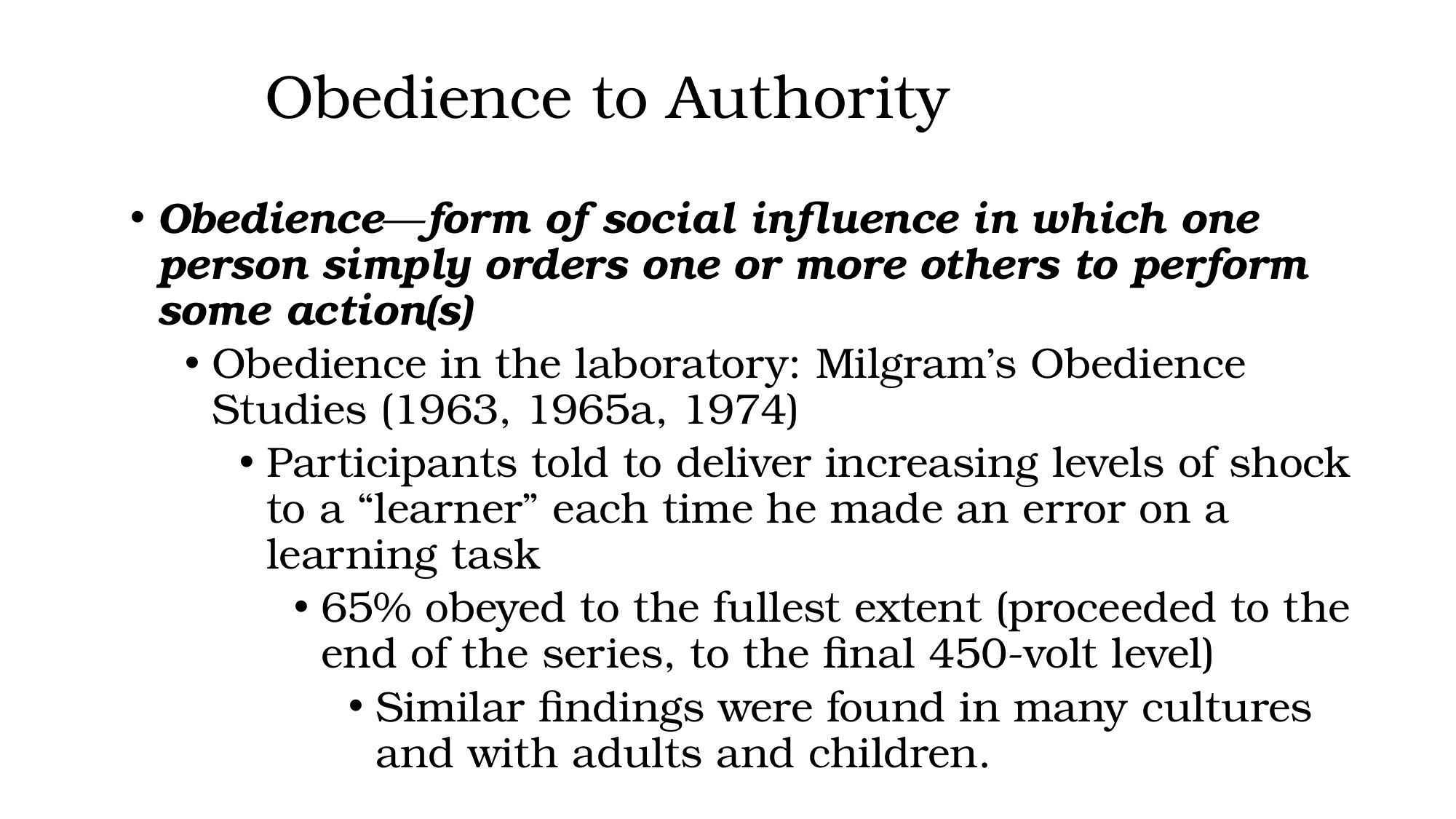

# Obedience to Authority
Obedience—form of social influence in which one person simply orders one or more others to perform some action(s)
Obedience in the laboratory: Milgram’s Obedience Studies (1963, 1965a, 1974)
Participants told to deliver increasing levels of shock to a “learner” each time he made an error on a learning task
65% obeyed to the fullest extent (proceeded to the end of the series, to the final 450-volt level)
Similar findings were found in many cultures and with adults and children.